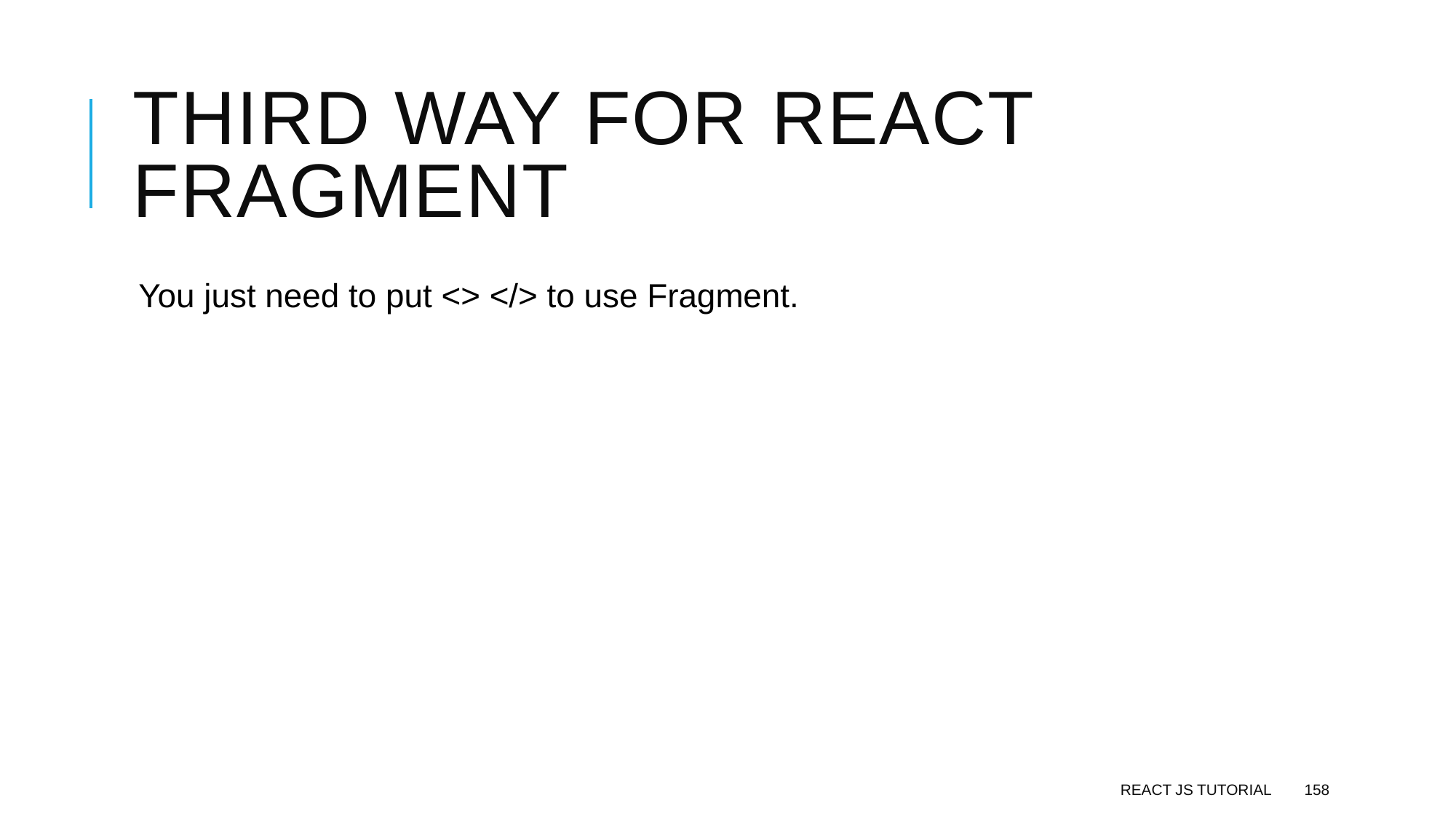

# Third way for react fragment
You just need to put <> </> to use Fragment.
React JS Tutorial
158